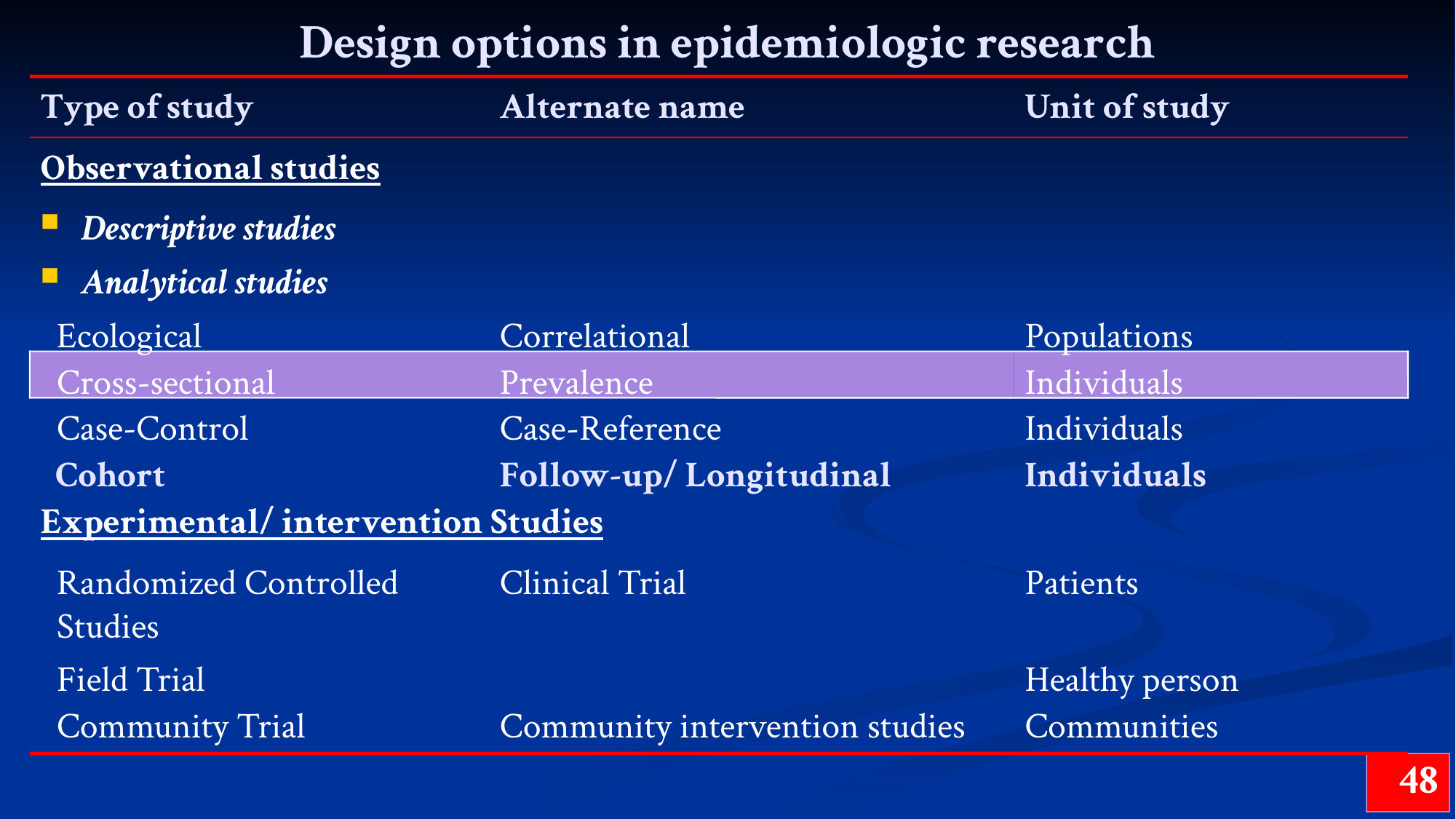

Design options in epidemiologic research
Type of study

Alternate name
Unit of study

Observational studies

Descriptive studies

Analytical studies

  Ecological

Correlational
Populations

  Cross-sectional

Prevalence
Individuals

  Case-Control

Case-Reference
Individuals

  Cohort
Follow-up/ Longitudinal
Individuals
Experimental/ intervention Studies

  Randomized Controlled
  Studies

Clinical Trial
Patients

  Field Trial

Healthy person

  Community Trial

Community intervention studies
Communities

48